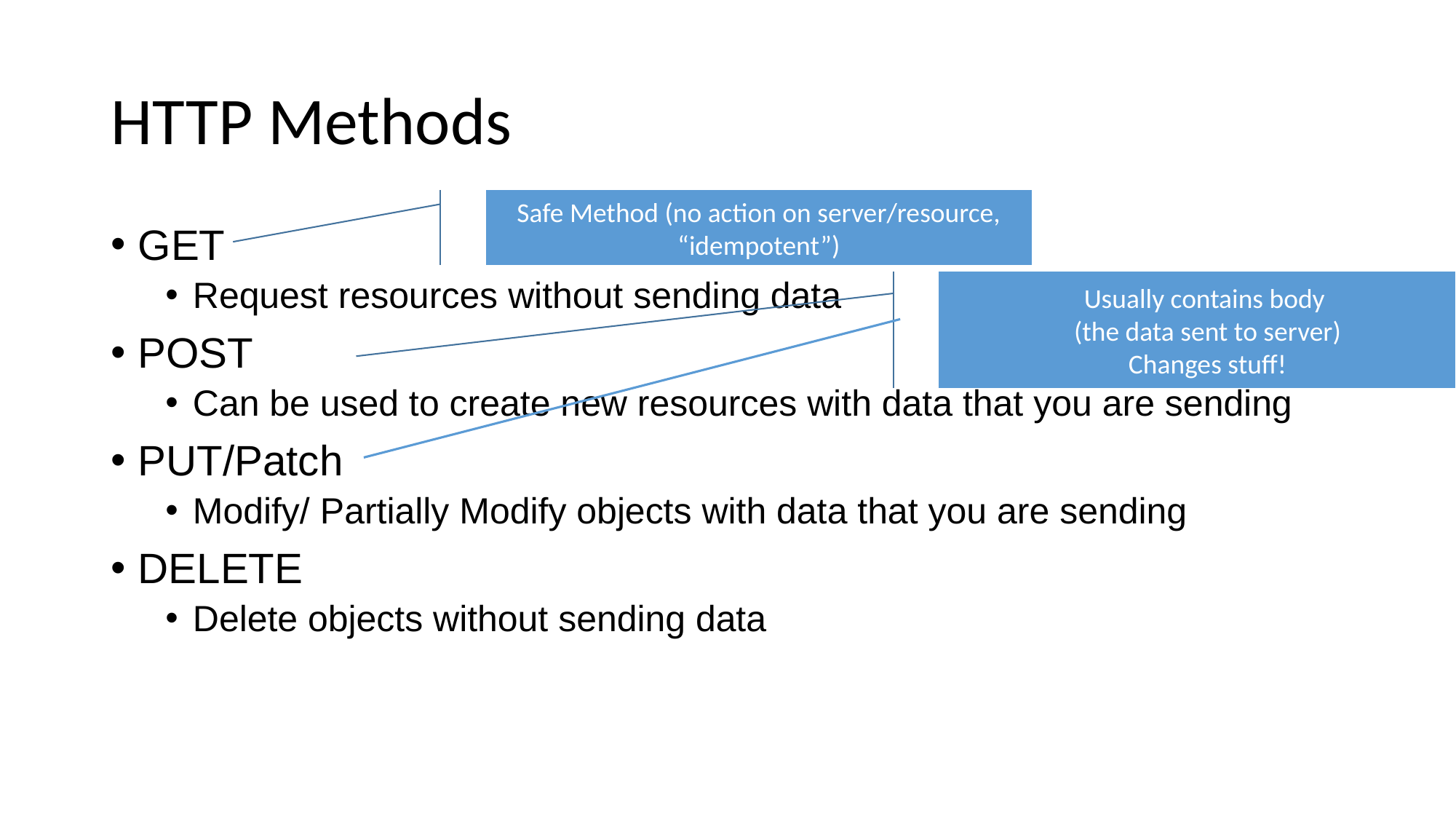

# HTTP Methods
Safe Method (no action on server/resource, “idempotent”)
GET
Request resources without sending data
POST
Can be used to create new resources with data that you are sending
PUT/Patch
Modify/ Partially Modify objects with data that you are sending
DELETE
Delete objects without sending data

Usually contains body
(the data sent to server)
Changes stuff!